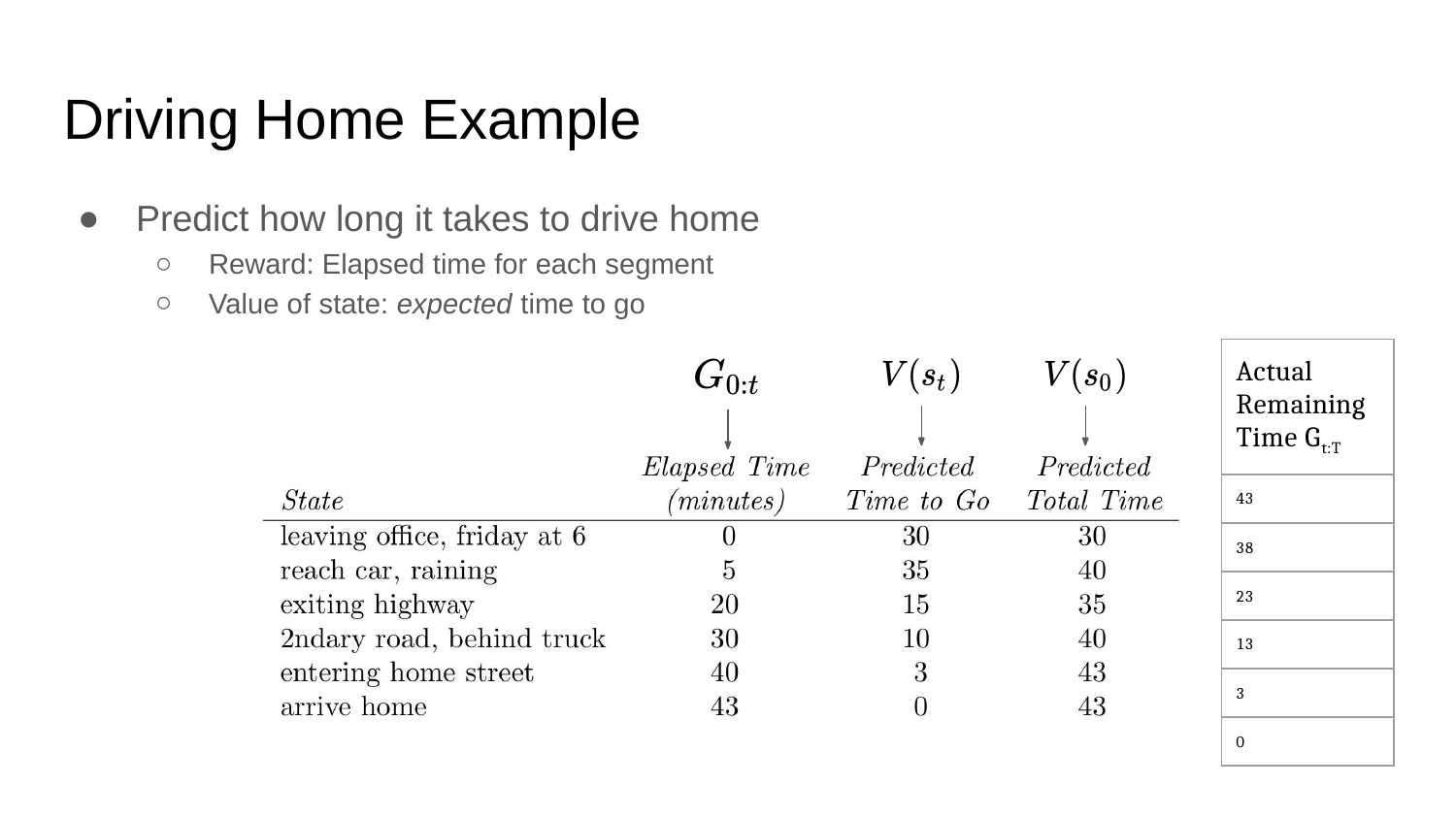

# Driving Home Example
Predict how long it takes to drive home
Reward: Elapsed time for each segment
Value of state: expected time to go
| Actual Remaining Time Gt:T |
| --- |
| 43 |
| 38 |
| 23 |
| 13 |
| 3 |
| 0 |